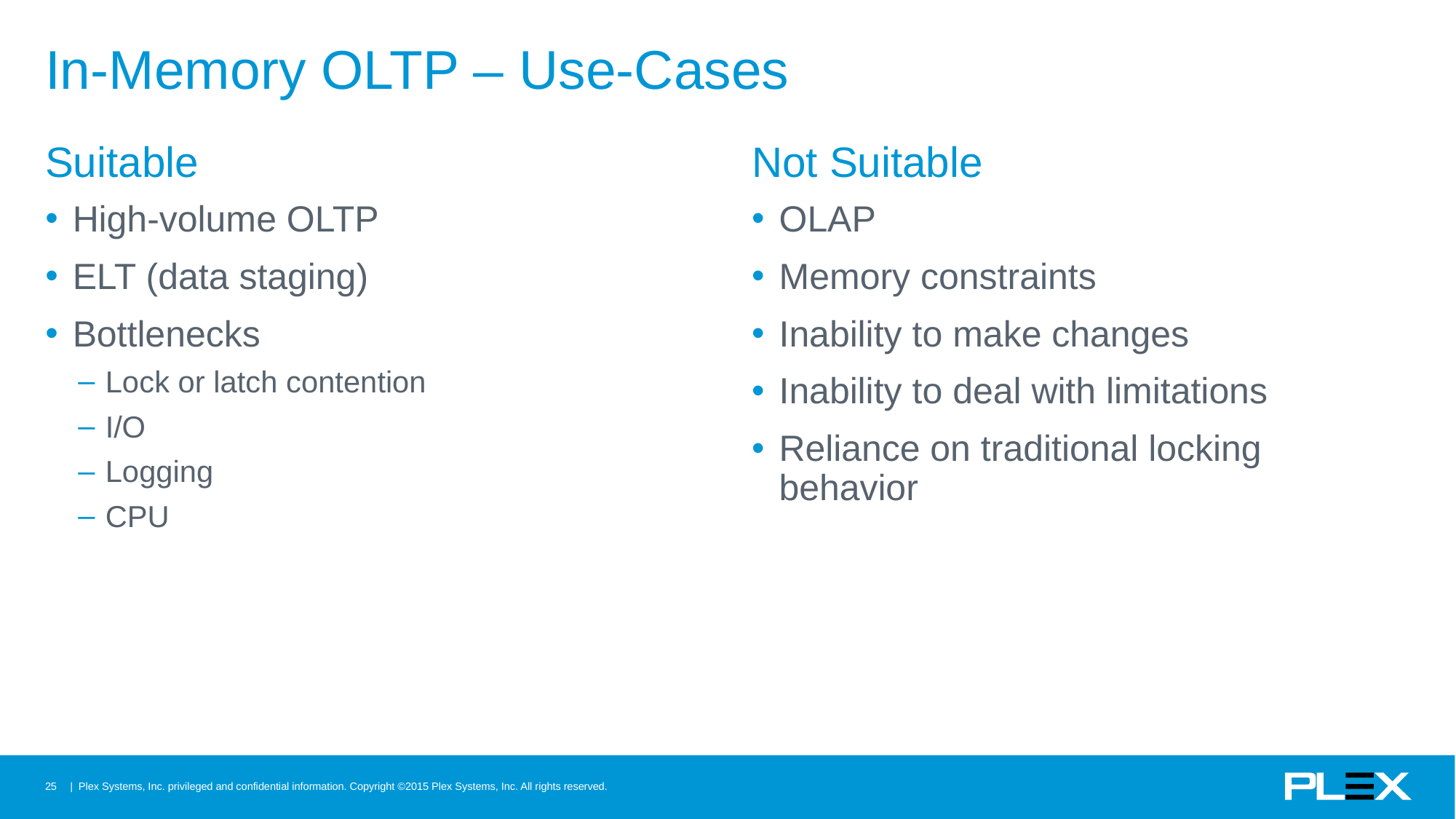

# In-Memory OLTP – Use-Cases
Suitable
Not Suitable
High-volume OLTP
ELT (data staging)
Bottlenecks
Lock or latch contention
I/O
Logging
CPU
OLAP
Memory constraints
Inability to make changes
Inability to deal with limitations
Reliance on traditional locking behavior